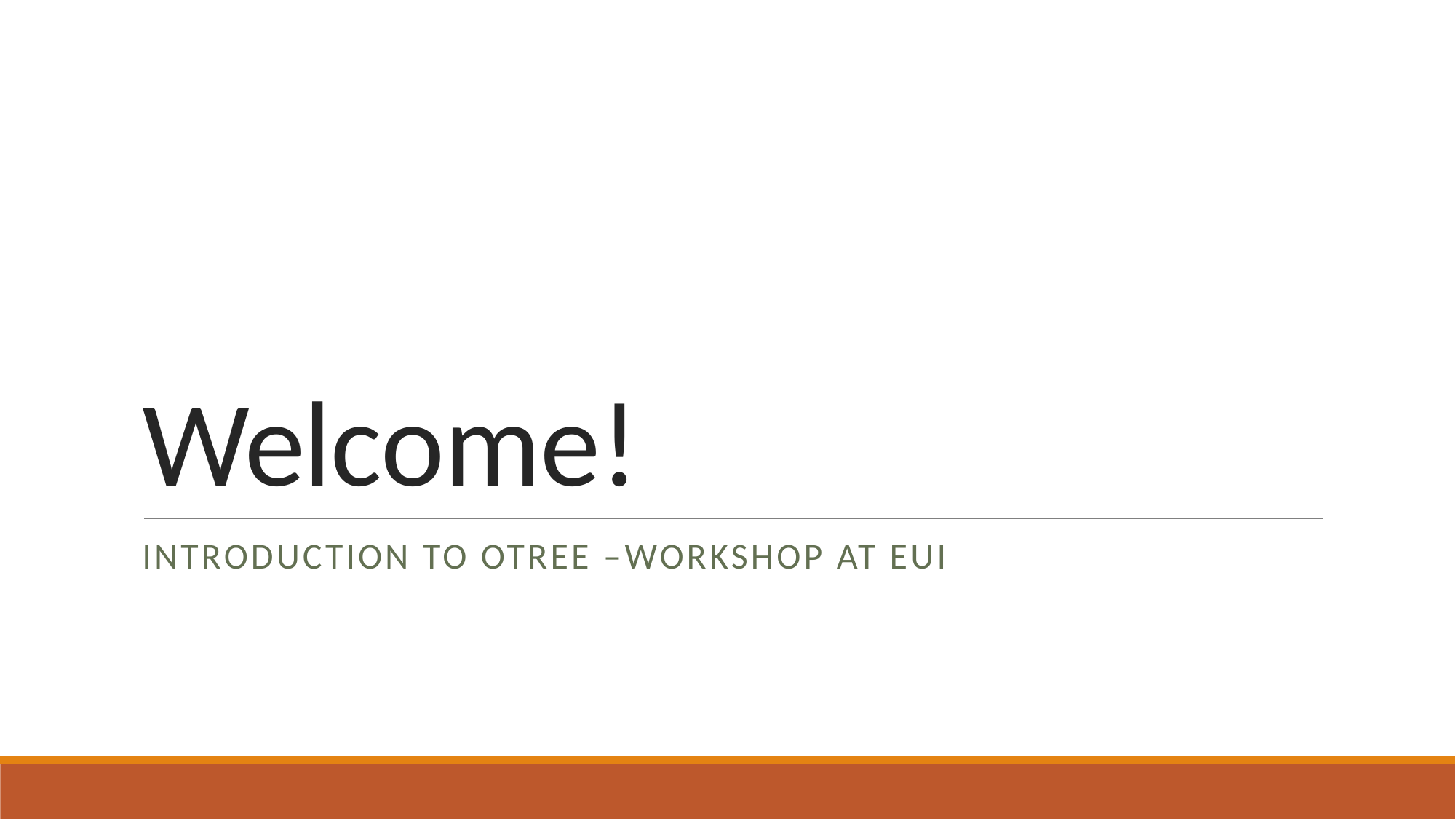

# Welcome!
Introduction to oTree –workshop at EUI